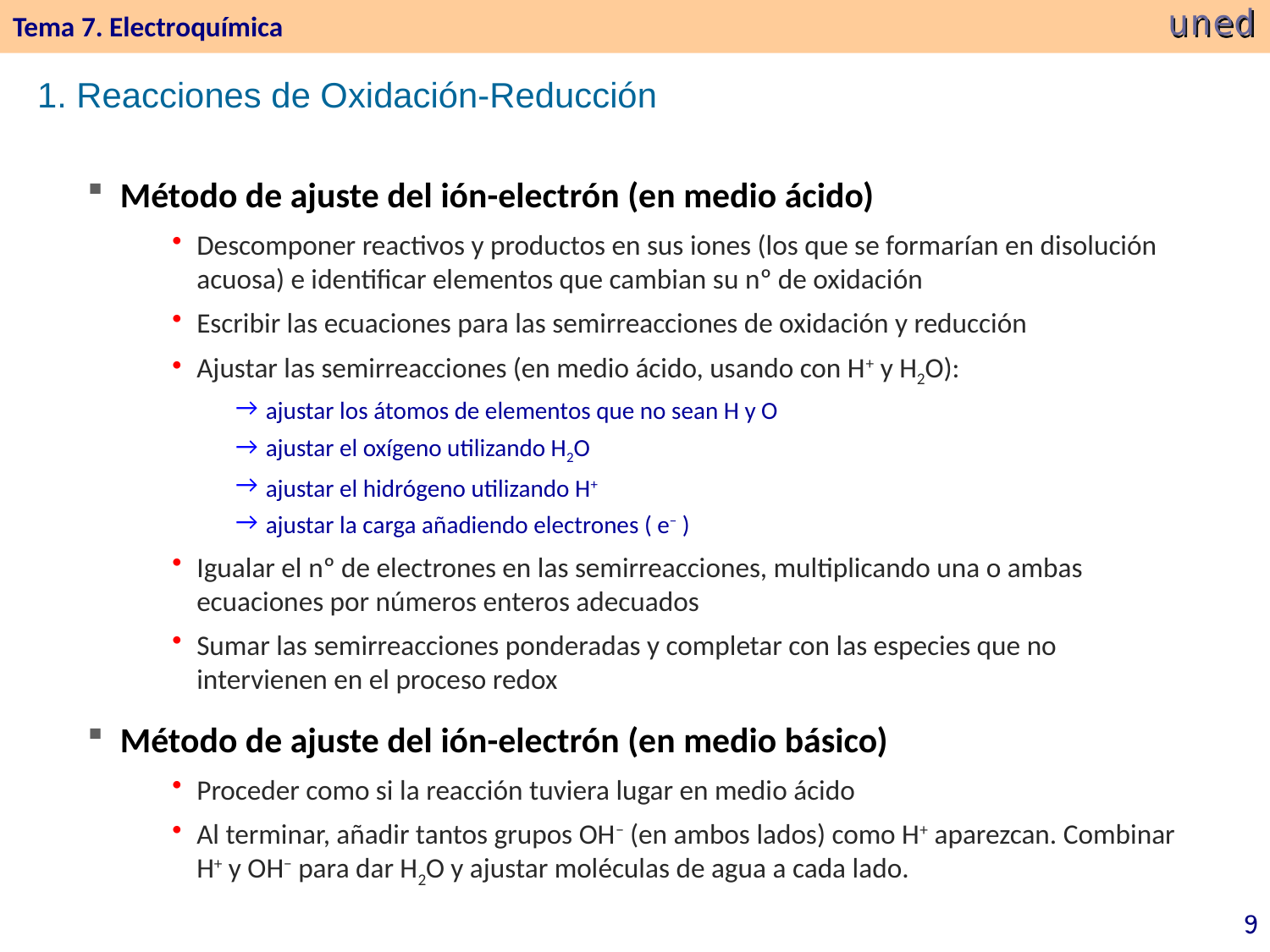

Tema 7. Electroquímica
uned
1. Reacciones de Oxidación-Reducción
 Método de ajuste del ión-electrón (en medio ácido)
Descomponer reactivos y productos en sus iones (los que se formarían en disolución acuosa) e identificar elementos que cambian su nº de oxidación
Escribir las ecuaciones para las semirreacciones de oxidación y reducción
Ajustar las semirreacciones (en medio ácido, usando con H+ y H2O):
 ajustar los átomos de elementos que no sean H y O
 ajustar el oxígeno utilizando H2O
 ajustar el hidrógeno utilizando H+
 ajustar la carga añadiendo electrones ( e− )
Igualar el nº de electrones en las semirreacciones, multiplicando una o ambas ecuaciones por números enteros adecuados
Sumar las semirreacciones ponderadas y completar con las especies que no intervienen en el proceso redox
 Método de ajuste del ión-electrón (en medio básico)
Proceder como si la reacción tuviera lugar en medio ácido
Al terminar, añadir tantos grupos OH− (en ambos lados) como H+ aparezcan. Combinar H+ y OH− para dar H2O y ajustar moléculas de agua a cada lado.
9